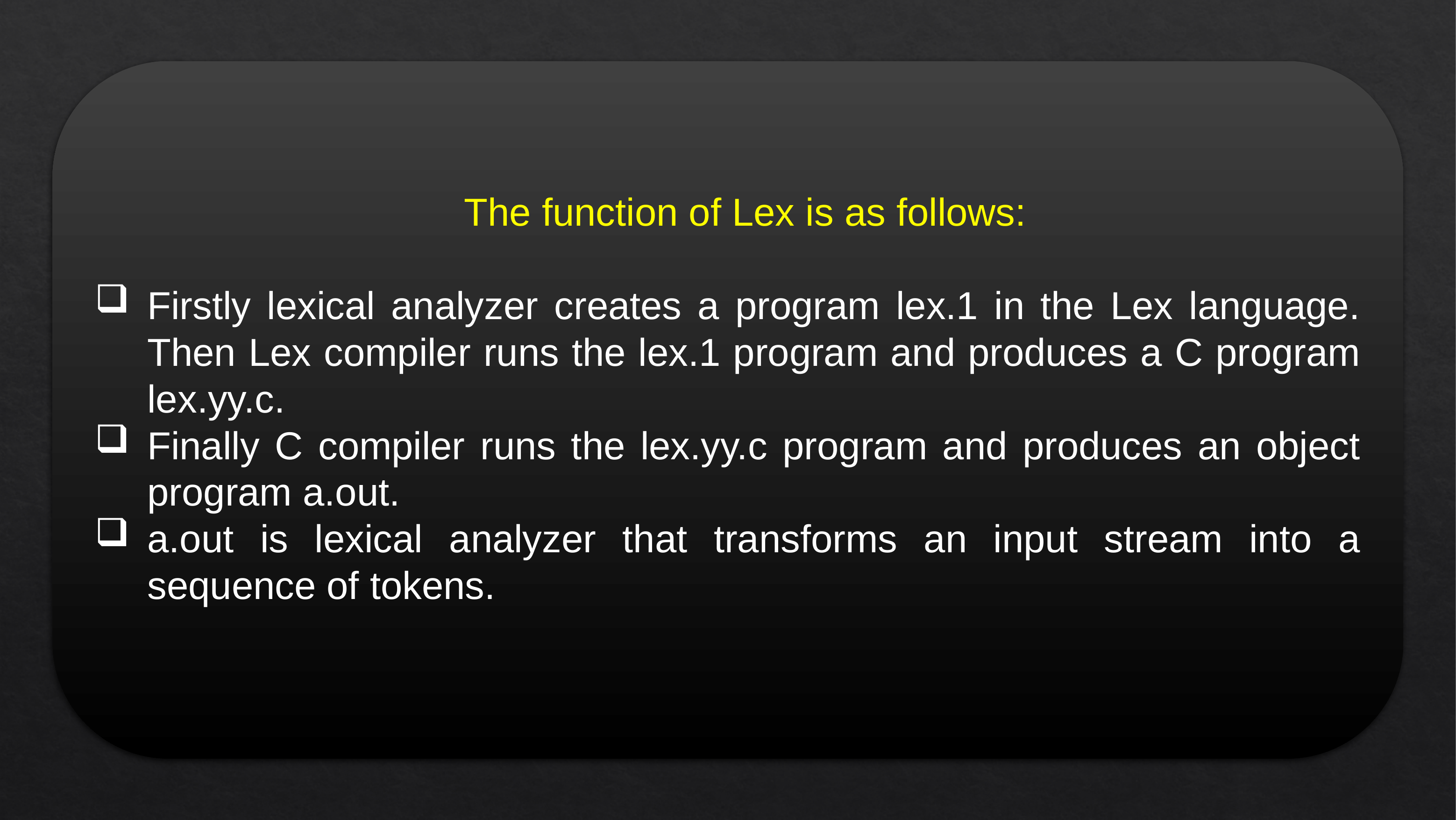

The function of Lex is as follows:

Firstly lexical analyzer creates a program lex.1 in the Lex language. Then Lex compiler runs the lex.1 program and produces a C program lex.yy.c.
Finally C compiler runs the lex.yy.c program and produces an object program a.out.
a.out is lexical analyzer that transforms an input stream into a sequence of tokens.